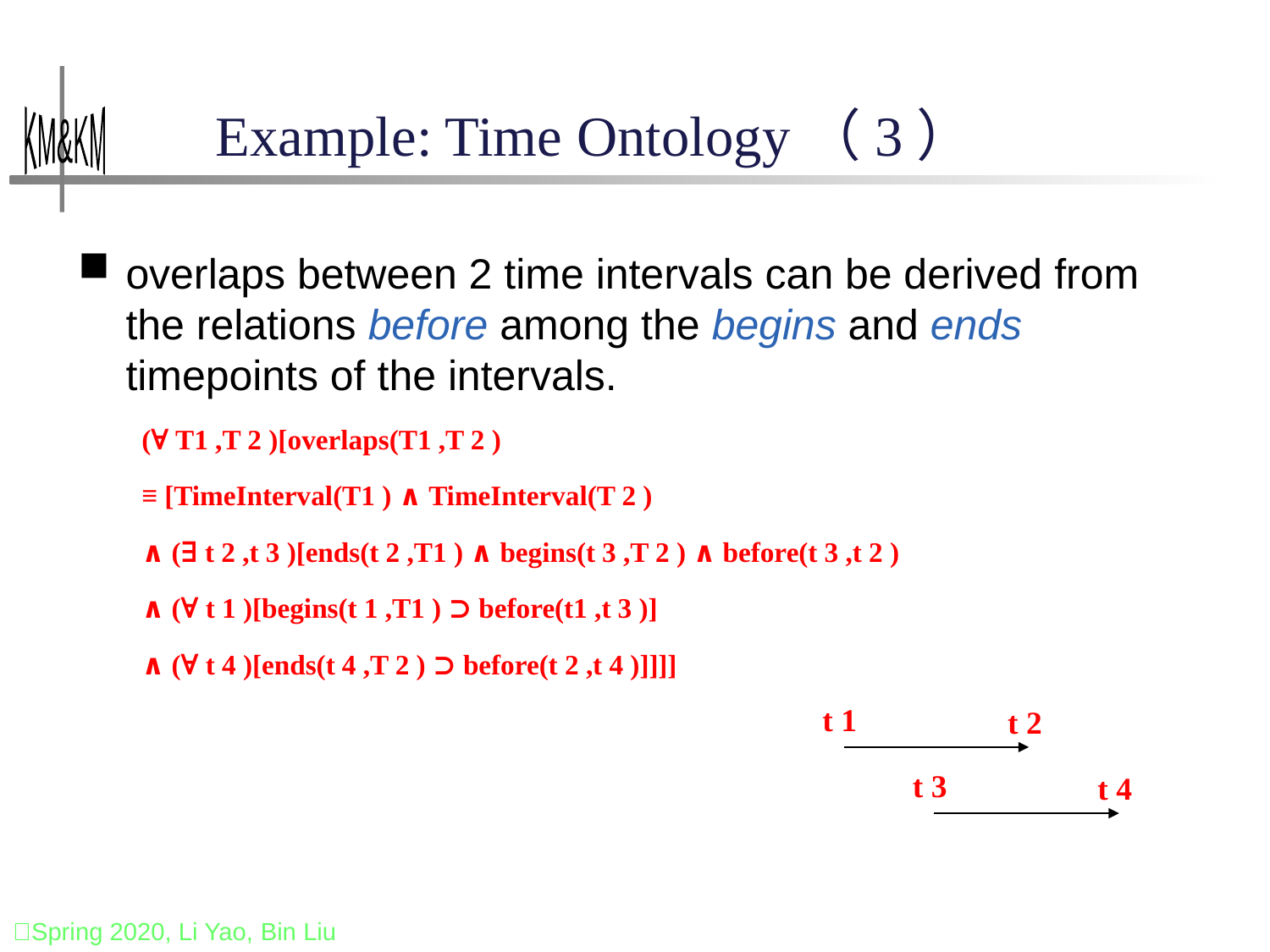

# Example: Time Ontology（3）
overlaps between 2 time intervals can be derived from the relations before among the begins and ends timepoints of the intervals.
(∀ T1 ,T 2 )[overlaps(T1 ,T 2 )
≡ [TimeInterval(T1 ) ∧ TimeInterval(T 2 )
∧ (∃ t 2 ,t 3 )[ends(t 2 ,T1 ) ∧ begins(t 3 ,T 2 ) ∧ before(t 3 ,t 2 )
∧ (∀ t 1 )[begins(t 1 ,T1 ) ⊃ before(t1 ,t 3 )]
∧ (∀ t 4 )[ends(t 4 ,T 2 ) ⊃ before(t 2 ,t 4 )]]]]
t 1
t 2
t 3
t 4